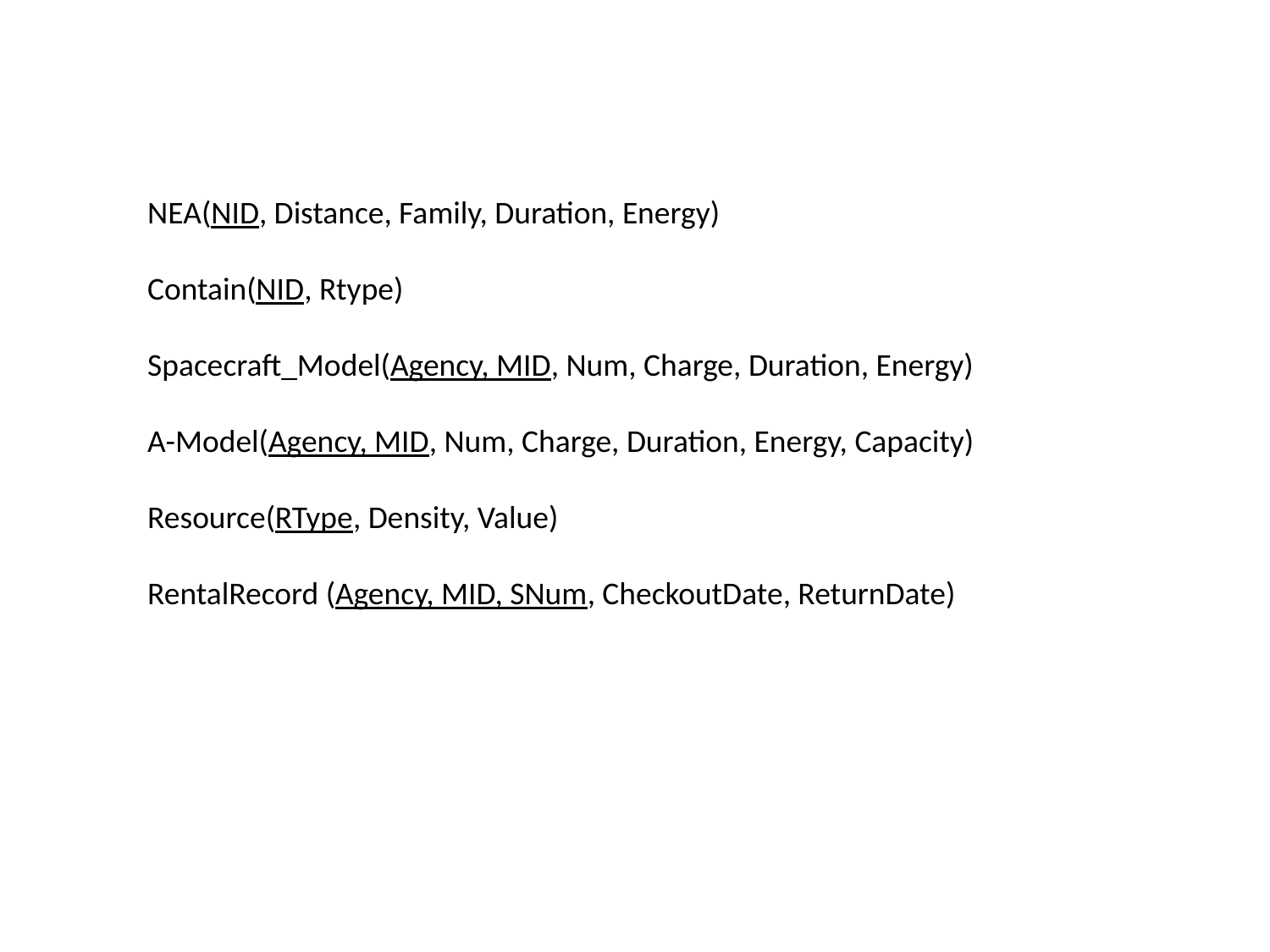

NEA(NID, Distance, Family, Duration, Energy)

Contain(NID, Rtype)
Spacecraft_Model(Agency, MID, Num, Charge, Duration, Energy)

A-Model(Agency, MID, Num, Charge, Duration, Energy, Capacity)
Resource(RType, Density, Value)
RentalRecord (Agency, MID, SNum, CheckoutDate, ReturnDate)